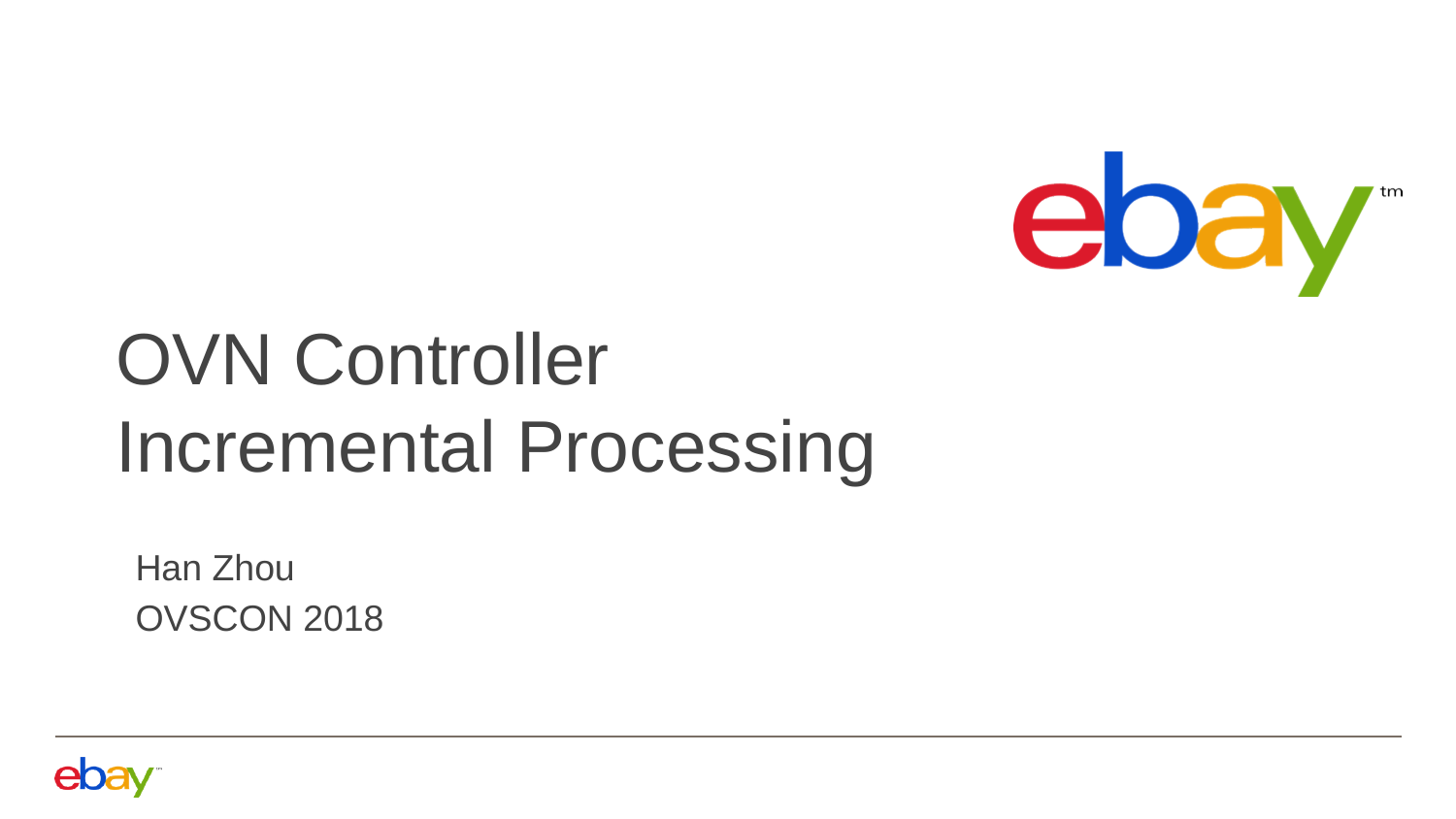

# OVN Controller
Incremental Processing
Han Zhou
OVSCON 2018